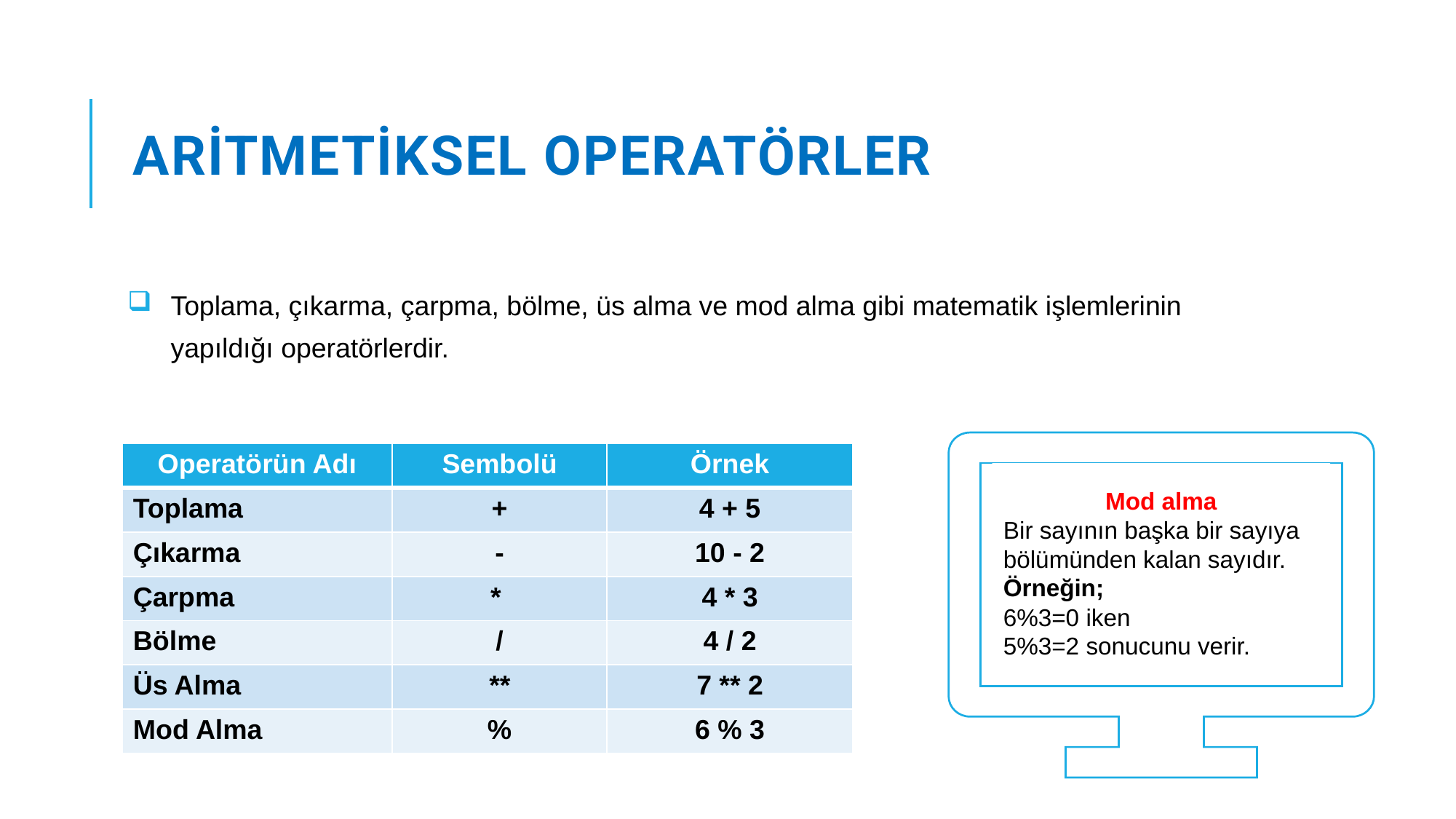

# Aritmetiksel Operatörler
Toplama, çıkarma, çarpma, bölme, üs alma ve mod alma gibi matematik işlemlerinin yapıldığı operatörlerdir.

Mod alma
Bir sayının başka bir sayıya bölümünden kalan sayıdır.
Örneğin;
6%3=0 iken
5%3=2 sonucunu verir.
| Operatörün Adı | Sembolü | Örnek |
| --- | --- | --- |
| Toplama | + | 4 + 5 |
| Çıkarma | - | 10 - 2 |
| Çarpma | \* | 4 \* 3 |
| Bölme | / | 4 / 2 |
| Üs Alma | \*\* | 7 \*\* 2 |
| Mod Alma | % | 6 % 3 |